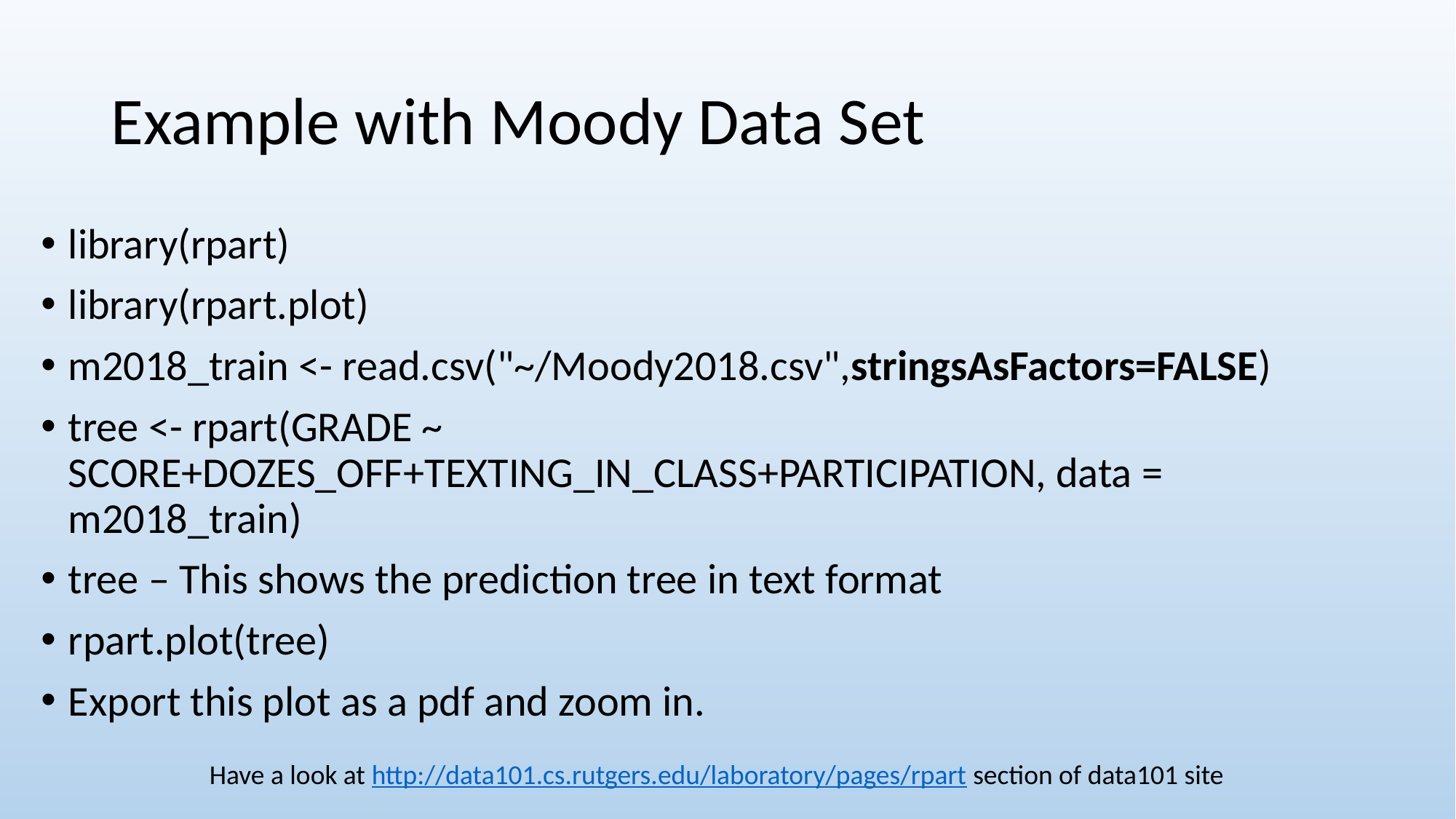

# Example with Moody Data Set
library(rpart)
library(rpart.plot)
m2018_train <- read.csv("~/Moody2018.csv",stringsAsFactors=FALSE)
tree <- rpart(GRADE ~ SCORE+DOZES_OFF+TEXTING_IN_CLASS+PARTICIPATION, data = m2018_train)
tree – This shows the prediction tree in text format
rpart.plot(tree)
Export this plot as a pdf and zoom in.
Have a look at http://data101.cs.rutgers.edu/laboratory/pages/rpart section of data101 site